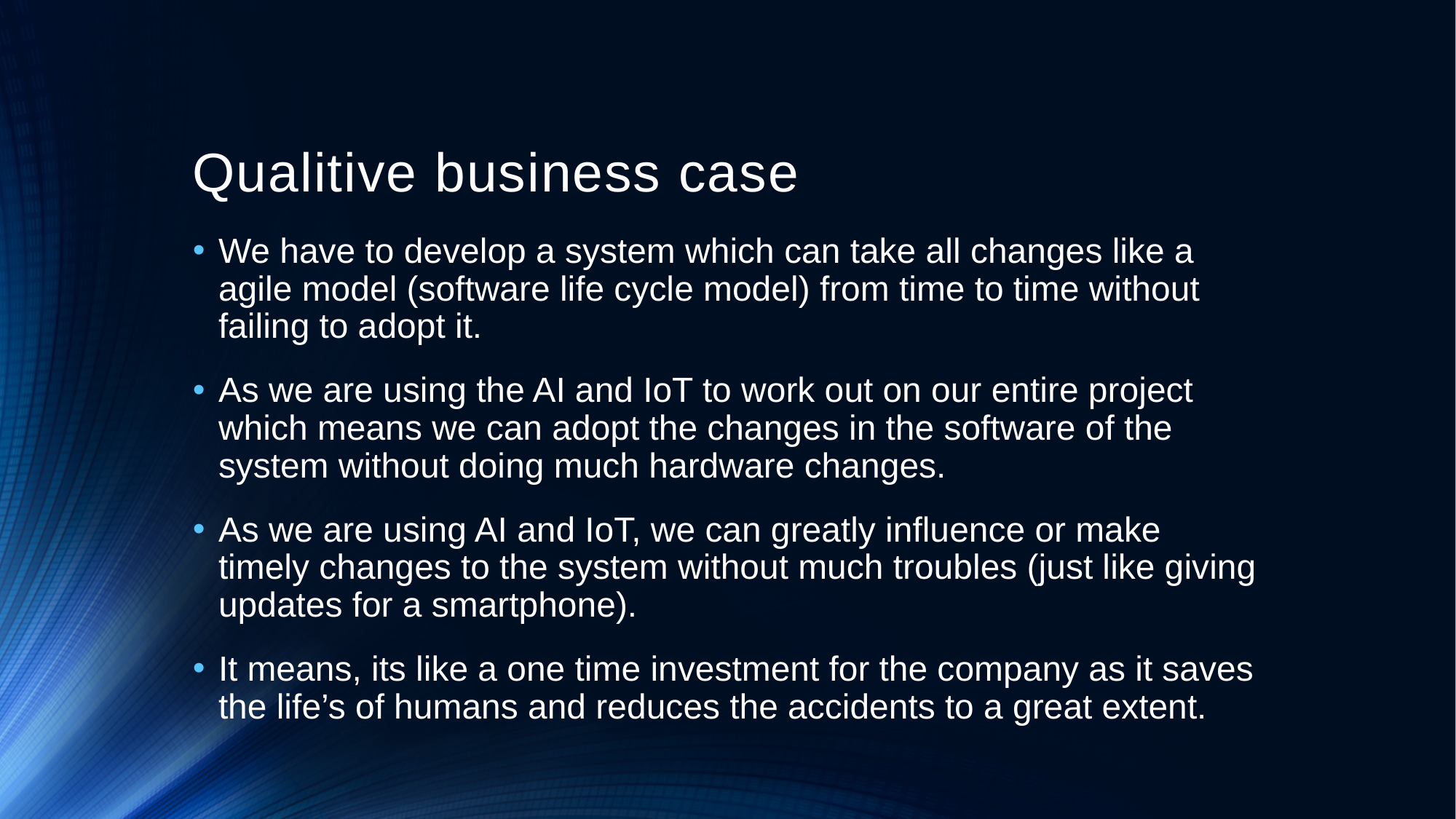

# Qualitive business case
We have to develop a system which can take all changes like a agile model (software life cycle model) from time to time without failing to adopt it.
As we are using the AI and IoT to work out on our entire project which means we can adopt the changes in the software of the system without doing much hardware changes.
As we are using AI and IoT, we can greatly influence or make timely changes to the system without much troubles (just like giving updates for a smartphone).
It means, its like a one time investment for the company as it saves the life’s of humans and reduces the accidents to a great extent.